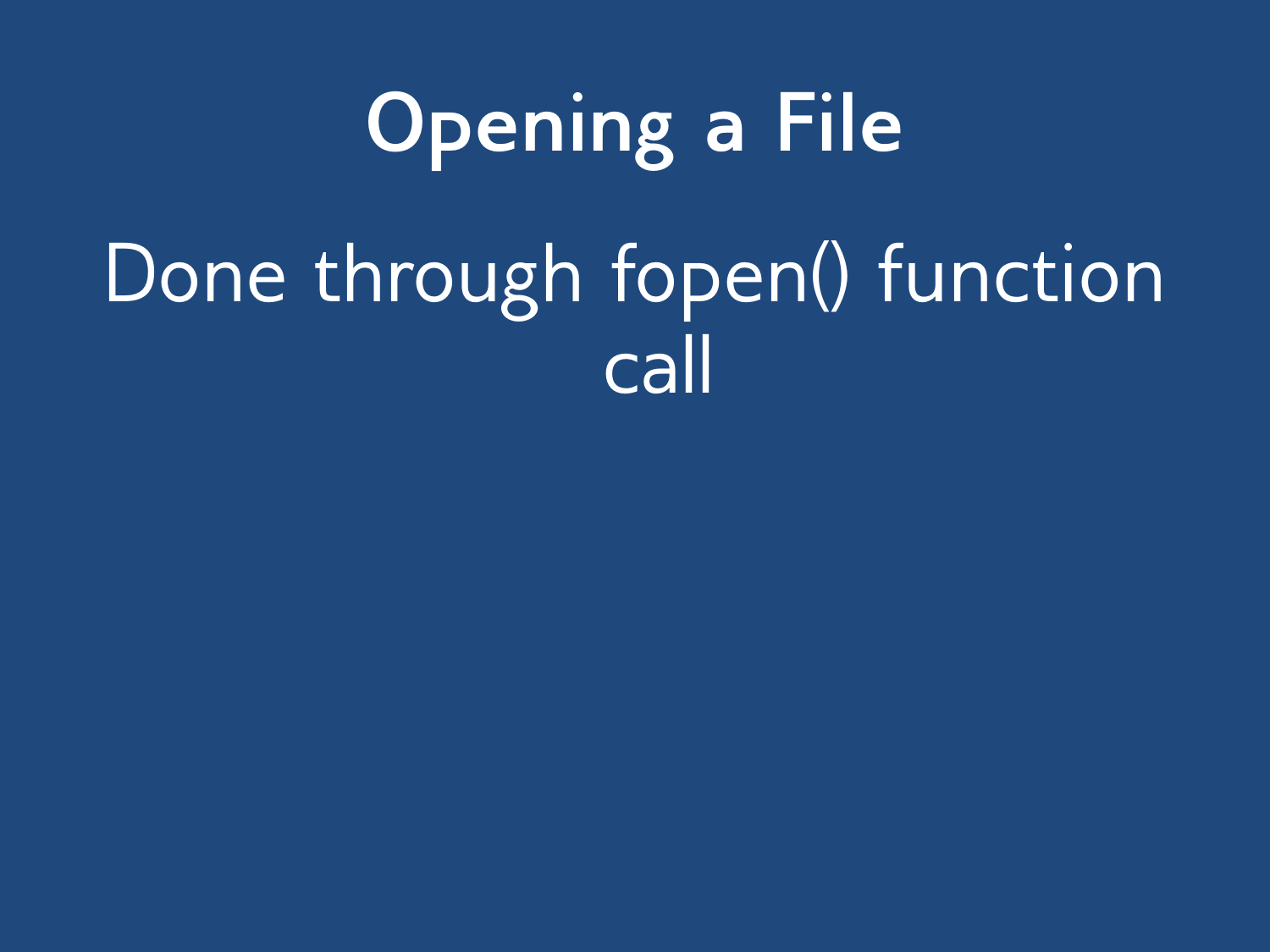

# Opening a File
Done through fopen() function call